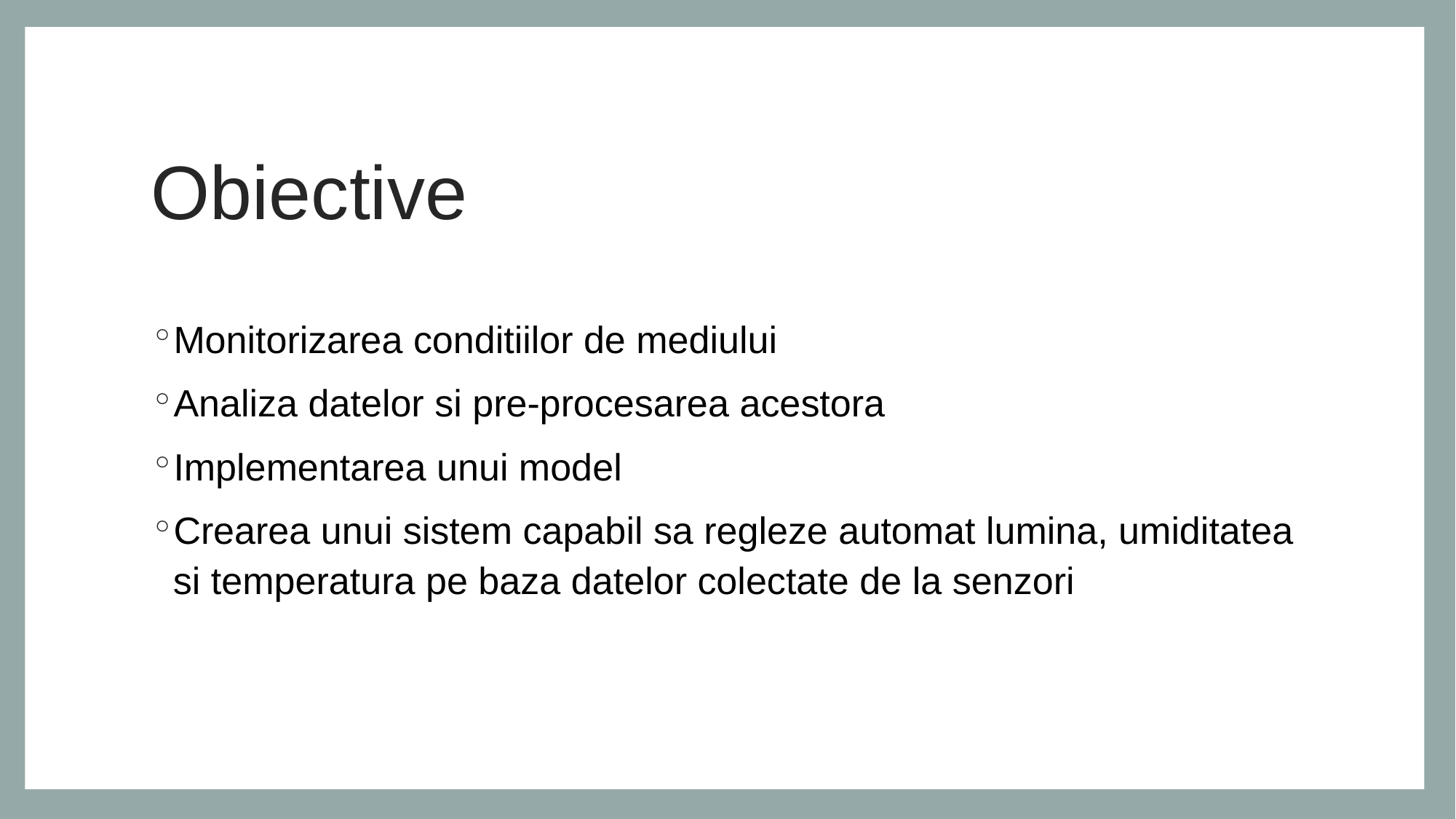

# Obiective
Monitorizarea conditiilor de mediului
Analiza datelor si pre-procesarea acestora
Implementarea unui model
Crearea unui sistem capabil sa regleze automat lumina, umiditatea si temperatura pe baza datelor colectate de la senzori